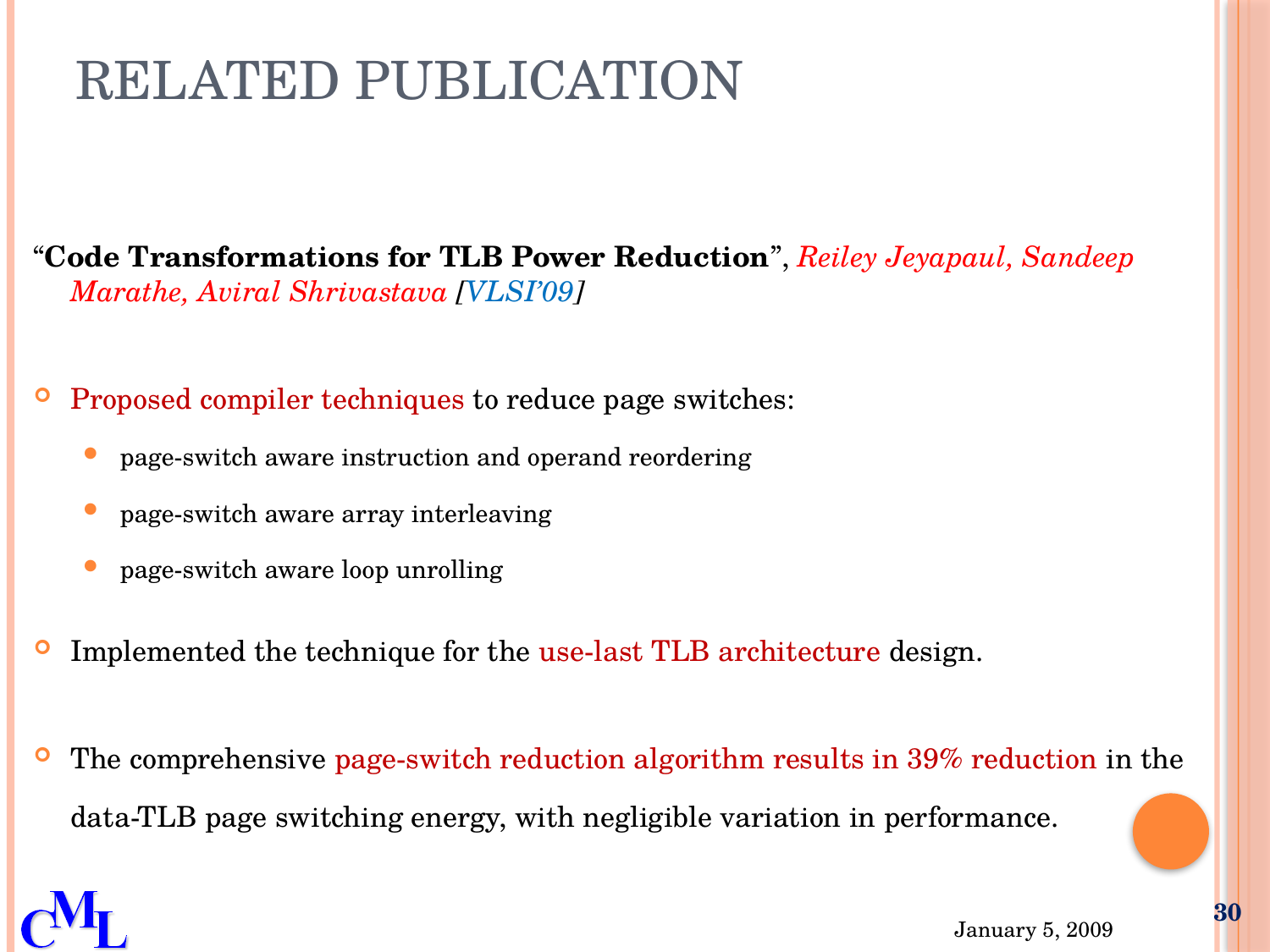

# Related Publication

“Code Transformations for TLB Power Reduction”, Reiley Jeyapaul, Sandeep Marathe, Aviral Shrivastava [VLSI’09]

Proposed compiler techniques to reduce page switches:
page-switch aware instruction and operand reordering
page-switch aware array interleaving
page-switch aware loop unrolling

Implemented the technique for the use-last TLB architecture design.

The comprehensive page-switch reduction algorithm results in 39% reduction in the data-TLB page switching energy, with negligible variation in performance.
30